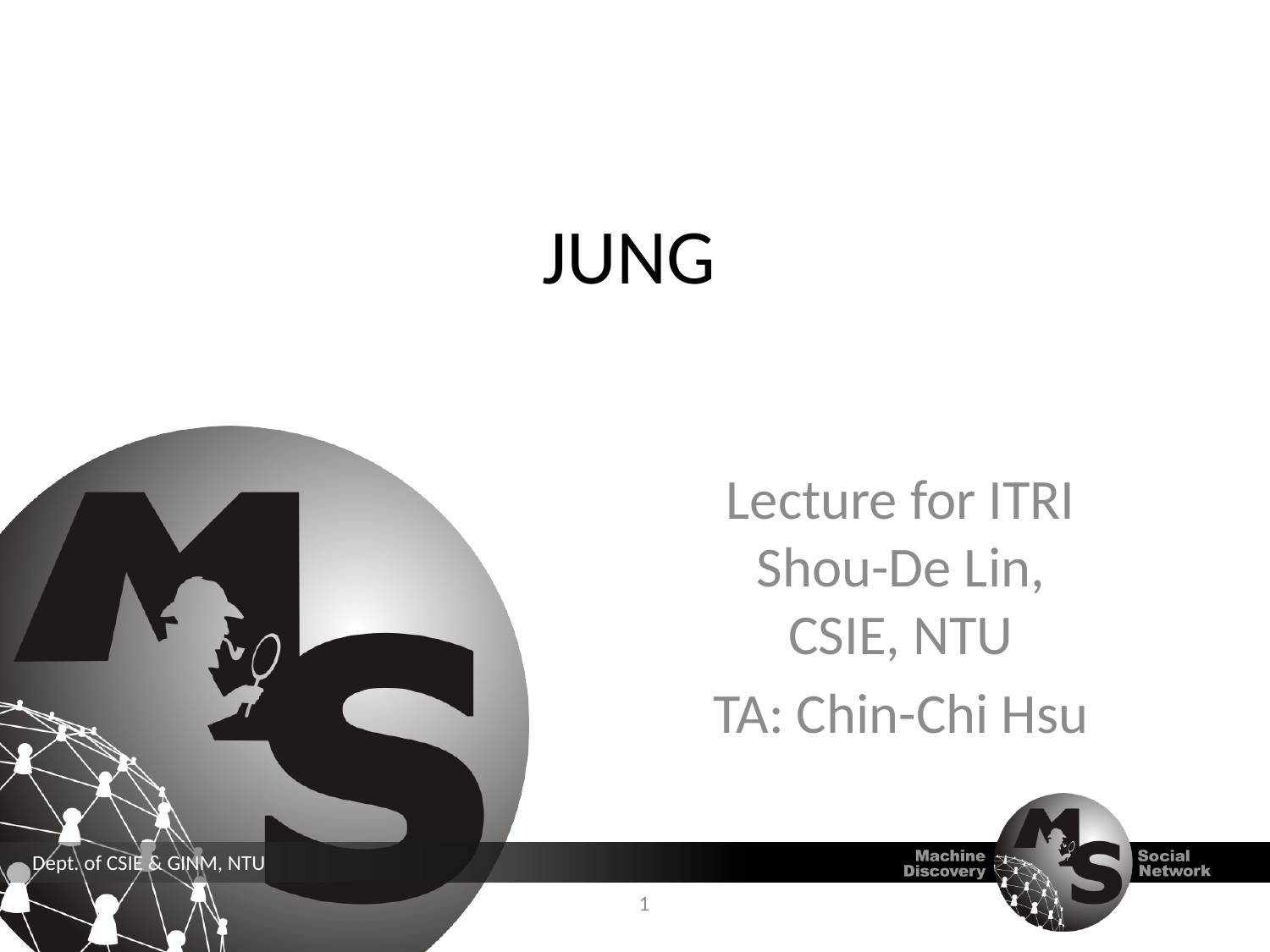

# JUNG
Lecture for ITRI
Shou-De Lin,
CSIE, NTU
TA: Chin-Chi Hsu

1